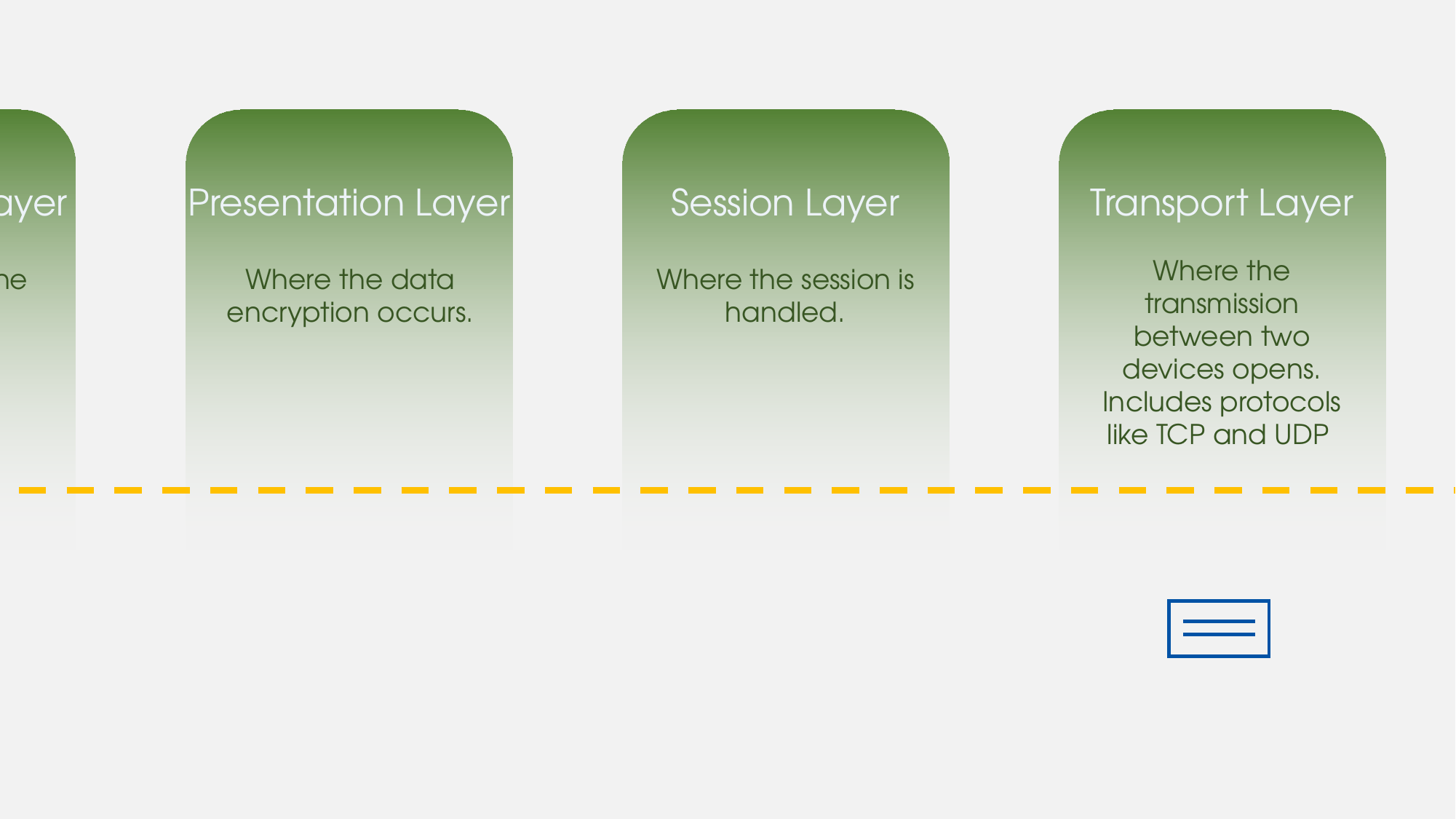

Session Layer
Transport Layer
Presentation Layer
Application Layer
Where the transmission between two devices opens. Includes protocols like TCP and UDP

Where the session is handled.
Where the data encryption occurs.
Where it masks the rest of the application from the transmission process.